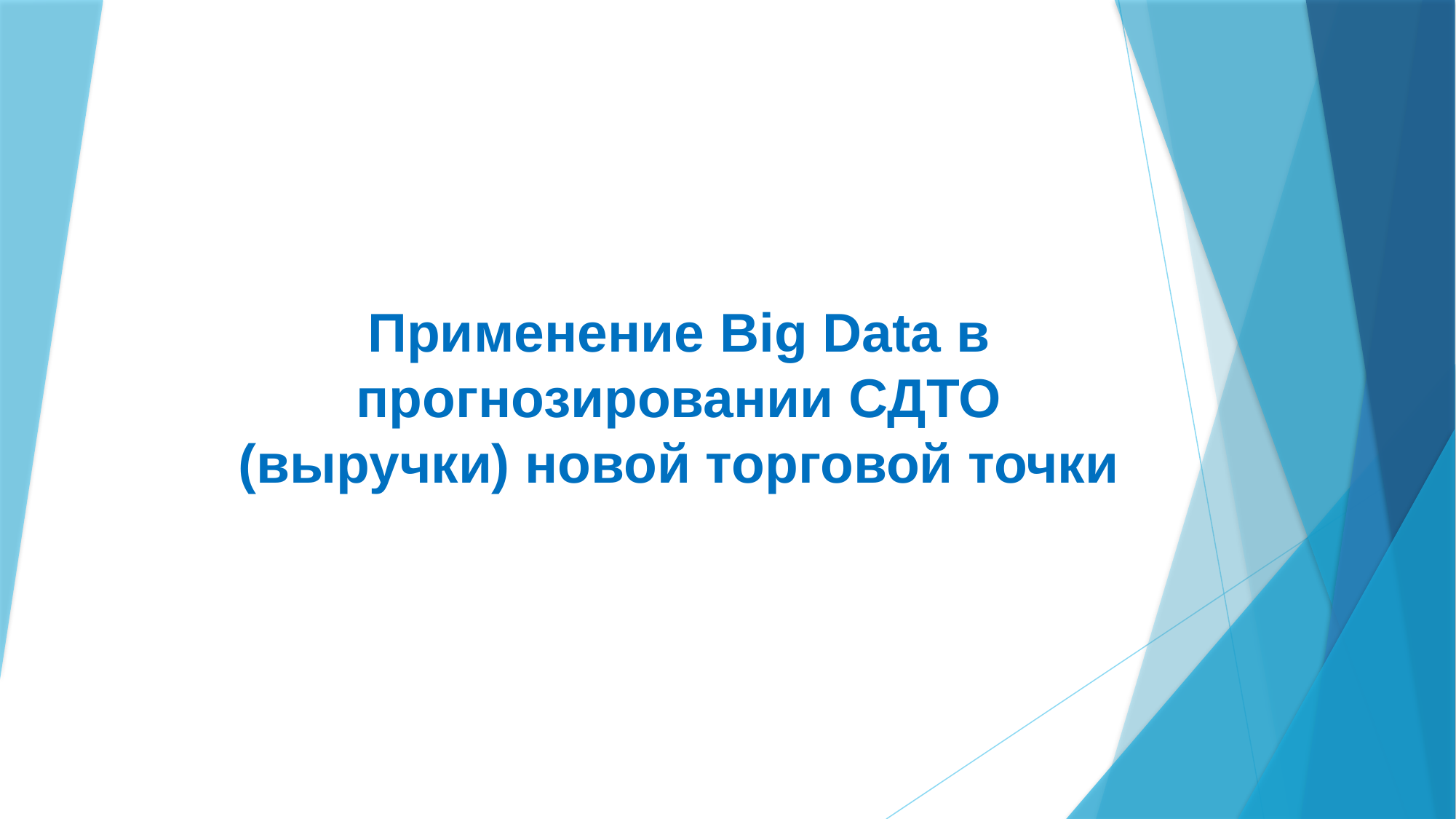

# Применение Big Data в прогнозировании СДТО (выручки) новой торговой точки